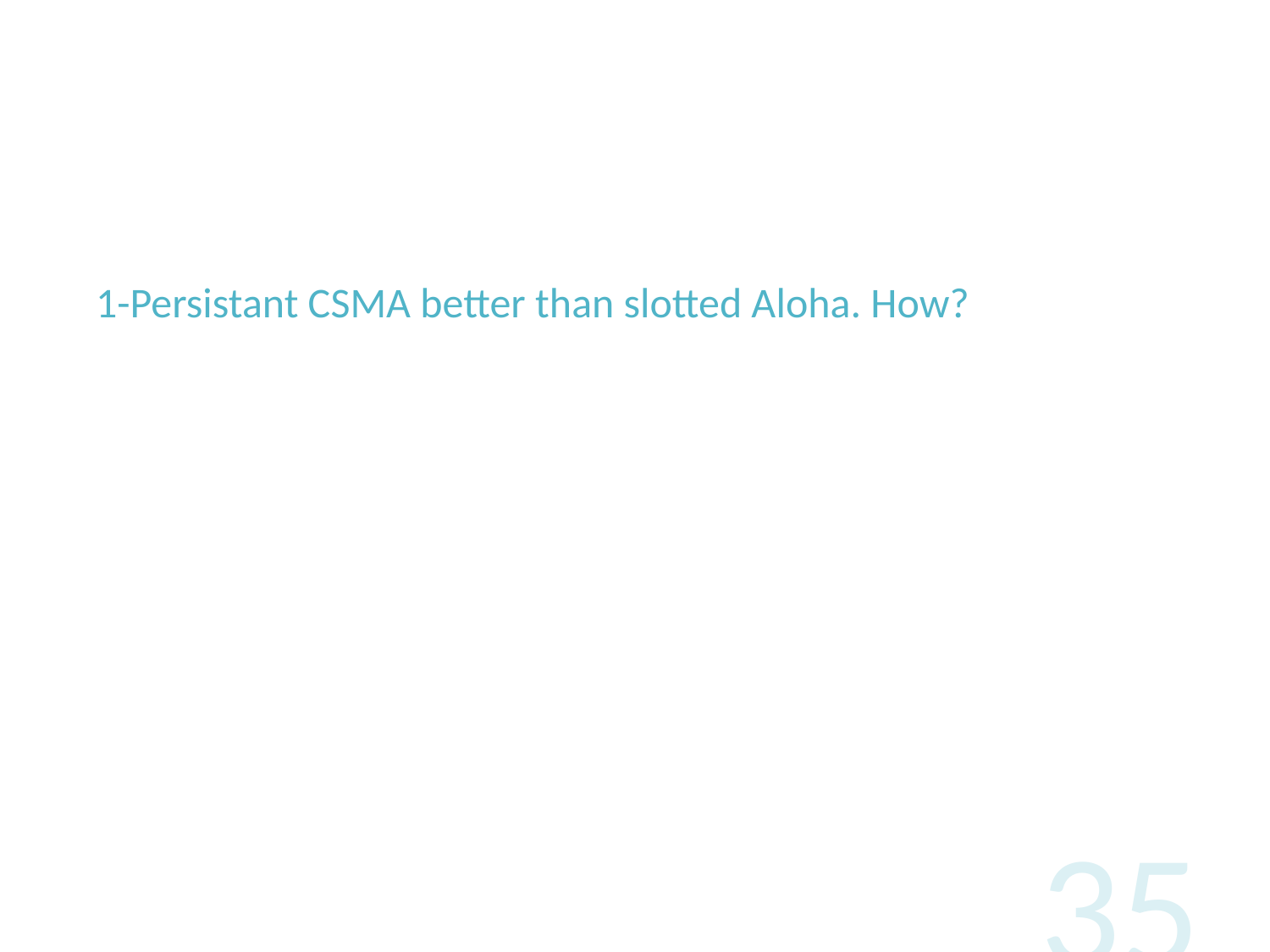

#
1-Persistant CSMA better than slotted Aloha. How?

35